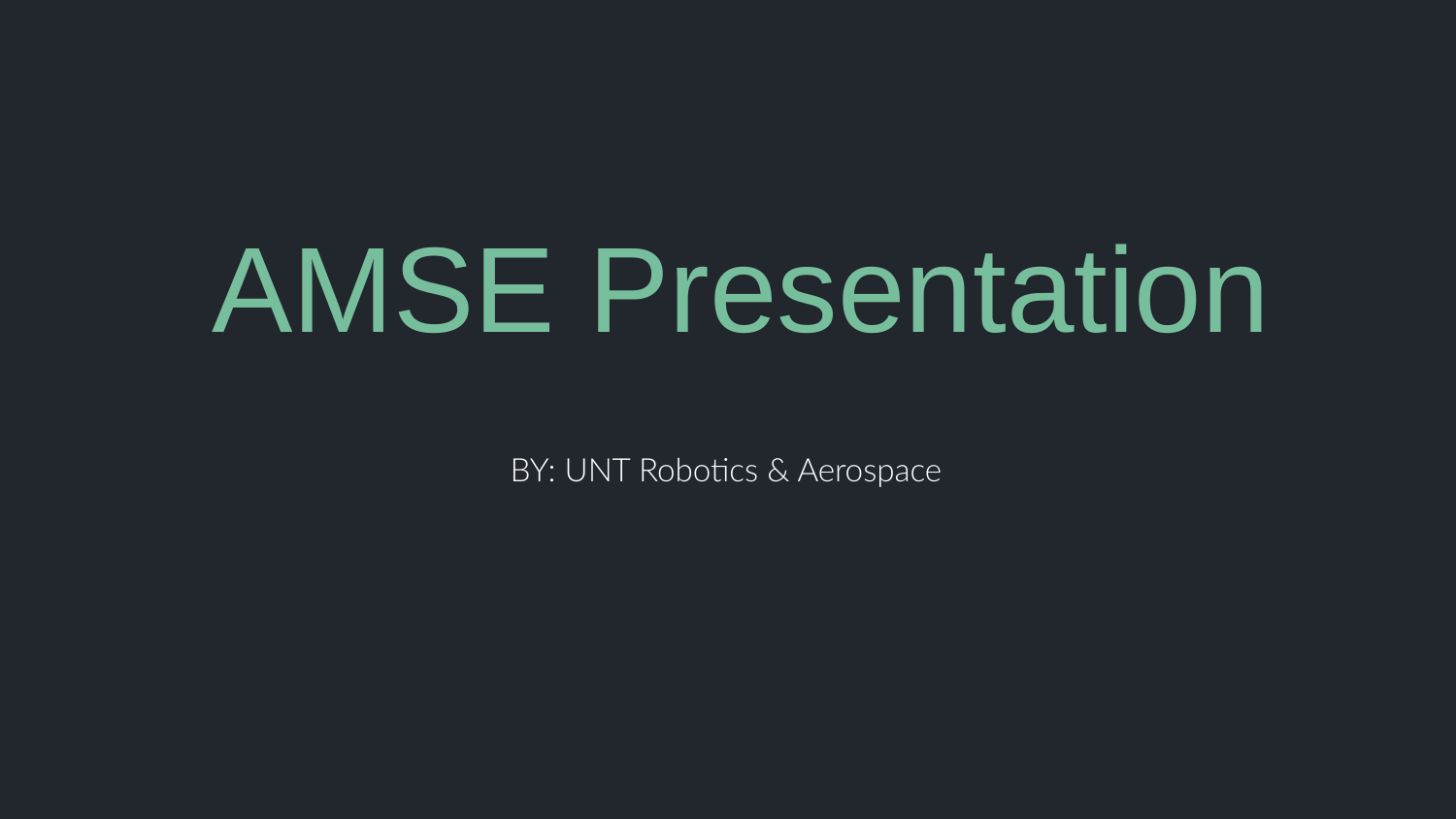

# AMSE Presentation
BY: UNT Robotics & Aerospace